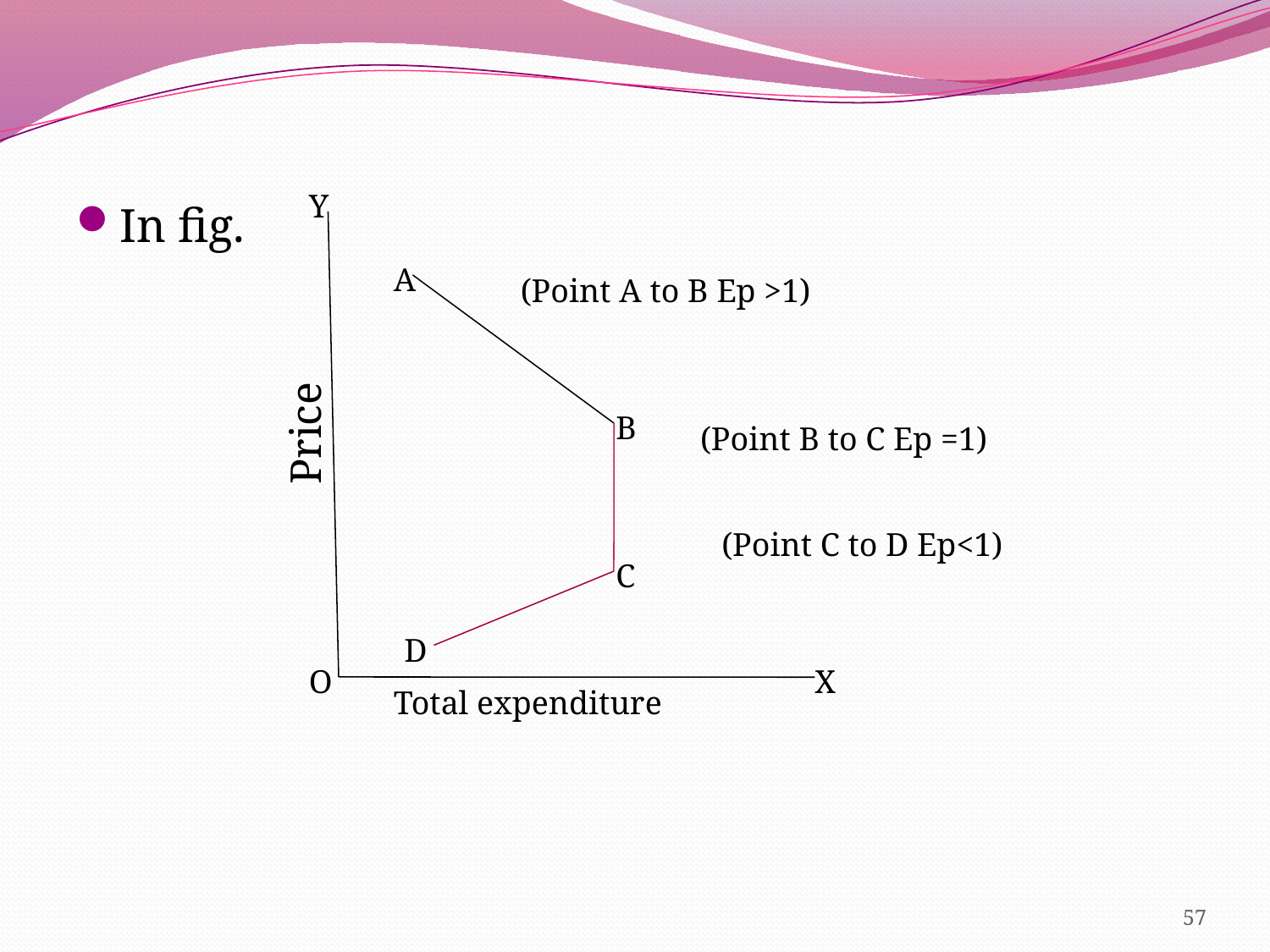

Y
In fig.
A
(Point A to B Ep >1)
Price
B
(Point B to C Ep =1)
(Point C to D Ep<1)
C
D
O
X
Total expenditure
57